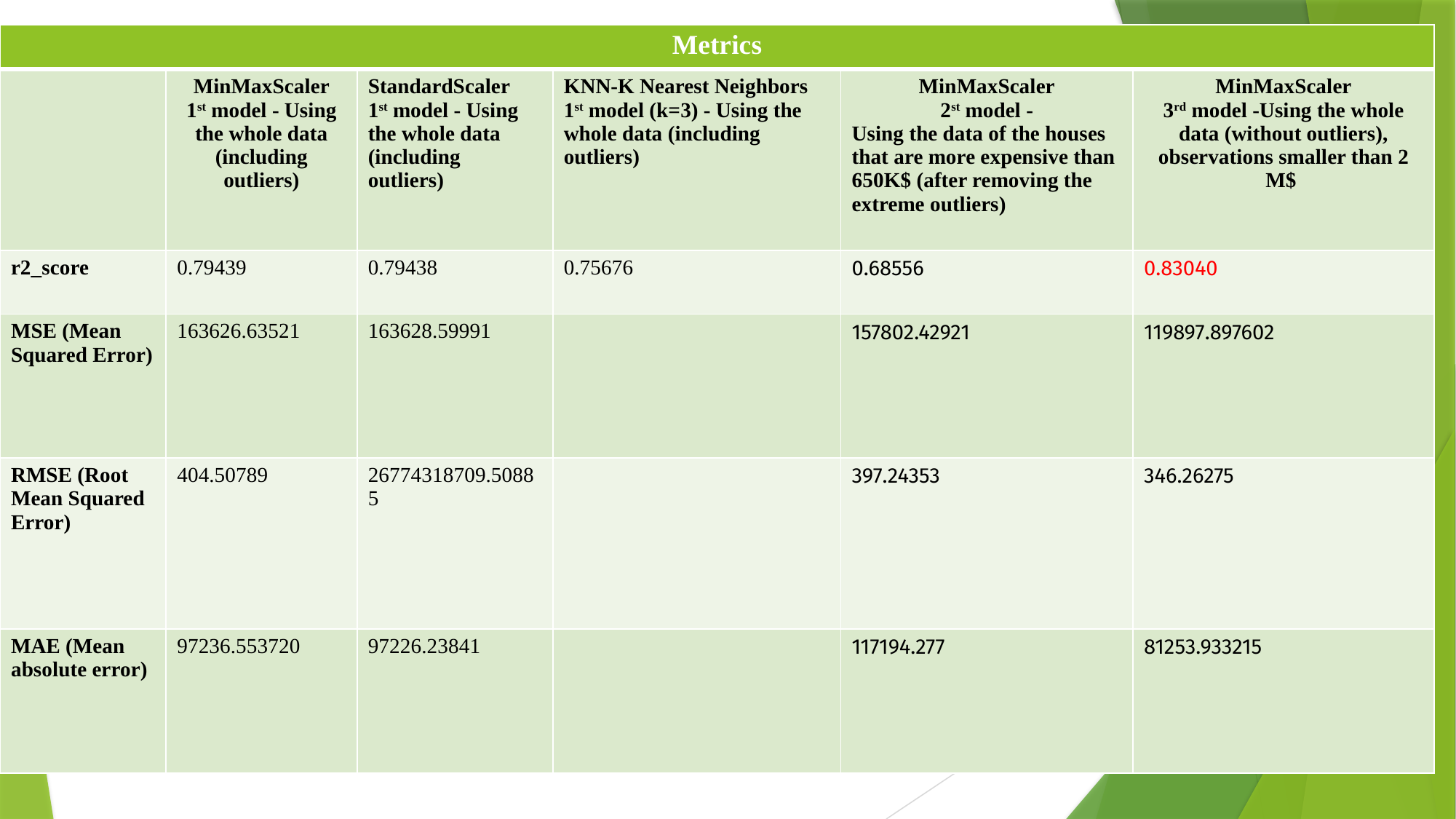

| Metrics |  |  |  |  |  |
| --- | --- | --- | --- | --- | --- |
|  | MinMaxScaler 1st model - Using the whole data (including outliers) | StandardScaler 1st model - Using the whole data (including outliers) | KNN-K Nearest Neighbors 1st model (k=3) - Using the whole data (including outliers) | MinMaxScaler 2st model - Using the data of the houses that are more expensive than 650K$ (after removing the extreme outliers) | MinMaxScaler 3rd model -Using the whole data (without outliers), observations smaller than 2 M$ |
| r2\_score | 0.79439 | 0.79438 | 0.75676 | 0.68556 | 0.83040 |
| MSE (Mean Squared Error) | 163626.63521 | 163628.59991 |  | 157802.42921 | 119897.897602 |
| RMSE (Root Mean Squared Error) | 404.50789 | 26774318709.50885 |  | 397.24353 | 346.26275 |
| MAE (Mean absolute error) | 97236.553720 | 97226.23841 |  | 117194.277 | 81253.933215 |
# metrics